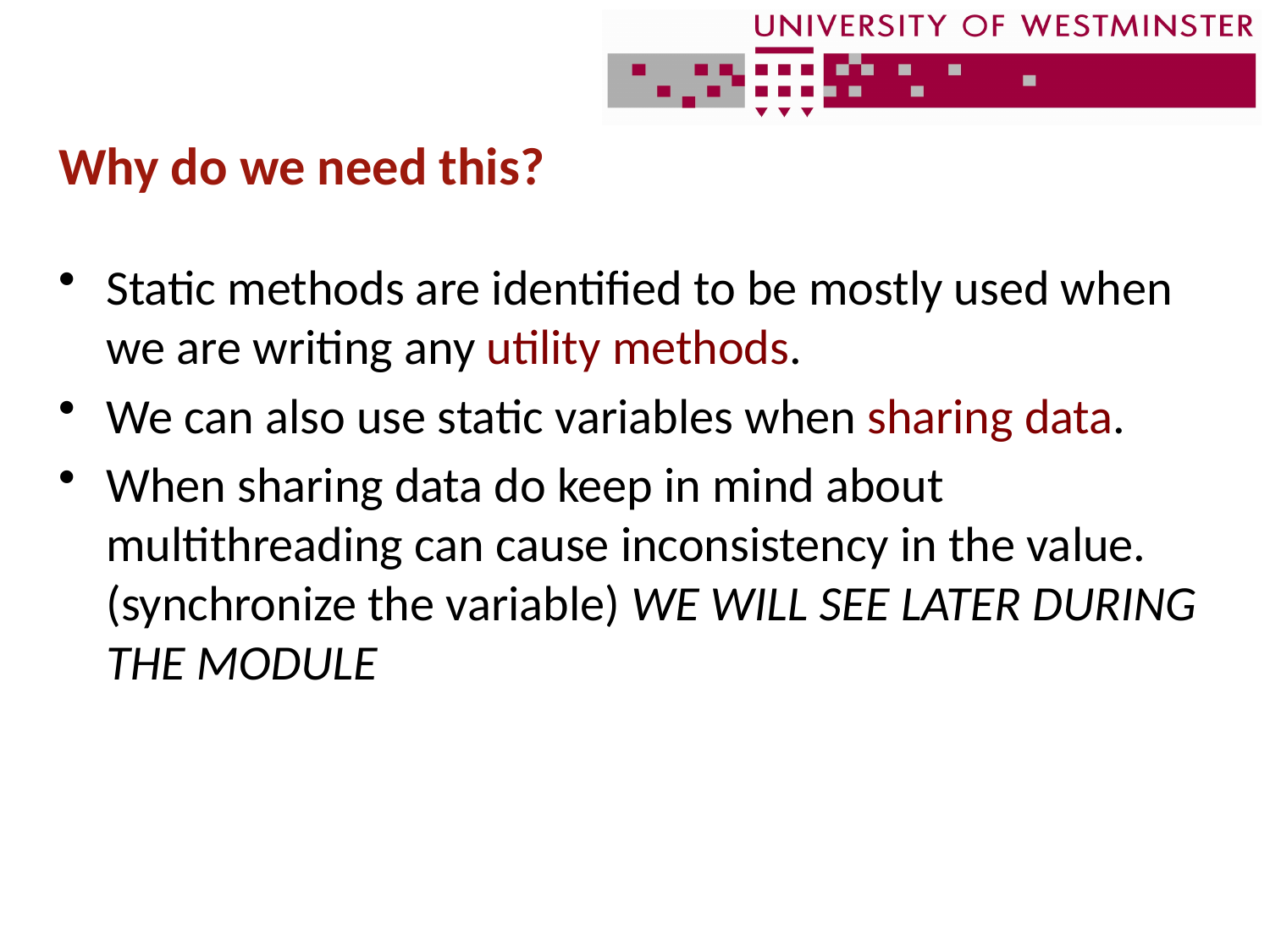

# Why do we need this?
Static methods are identified to be mostly used when we are writing any utility methods.
We can also use static variables when sharing data.
When sharing data do keep in mind about multithreading can cause inconsistency in the value. (synchronize the variable) WE WILL SEE LATER DURING THE MODULE